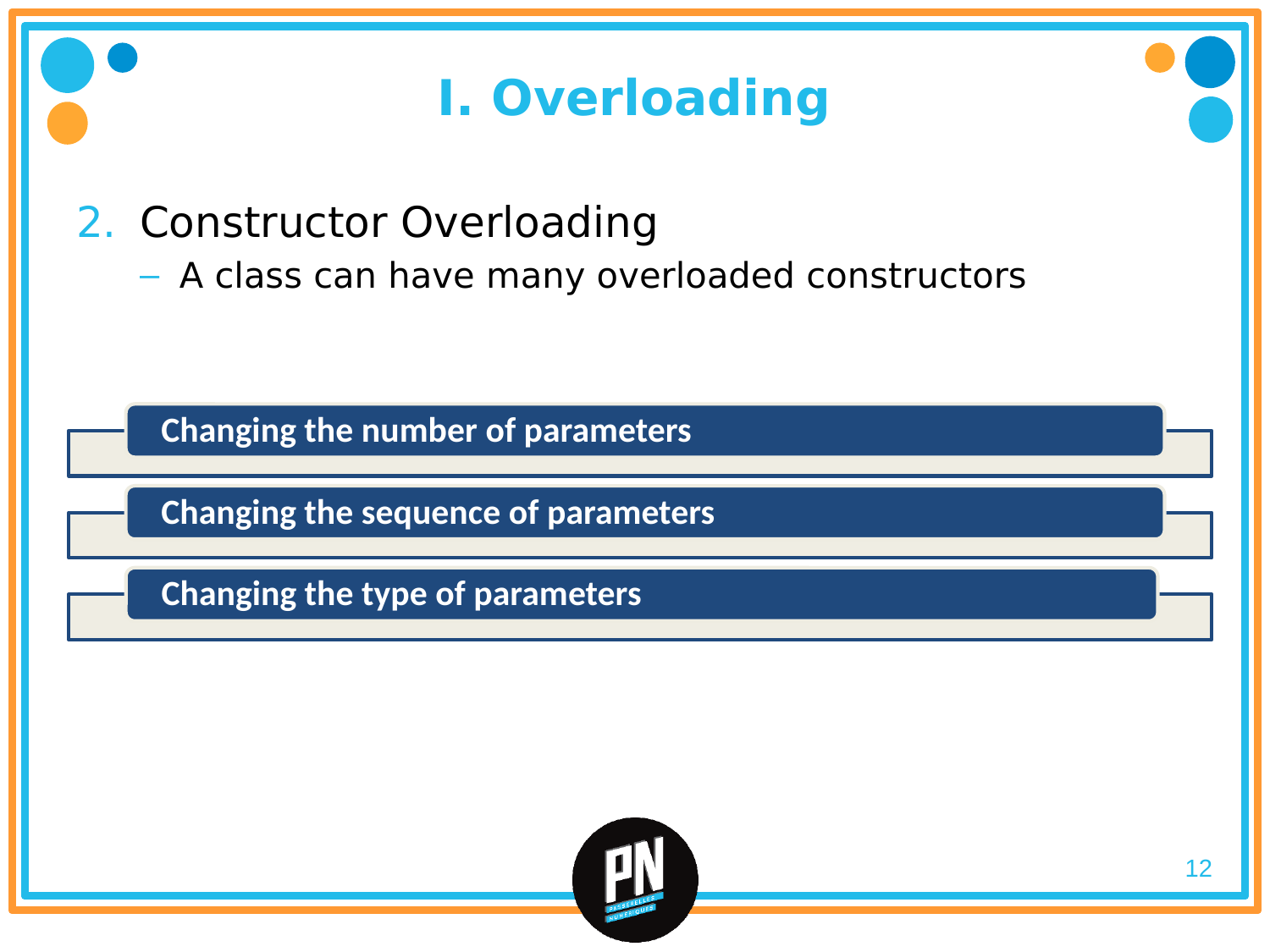

# I. Overloading
Constructor Overloading
A class can have many overloaded constructors

Changing the number of parameters
Changing the sequence of parameters
Changing the type of parameters